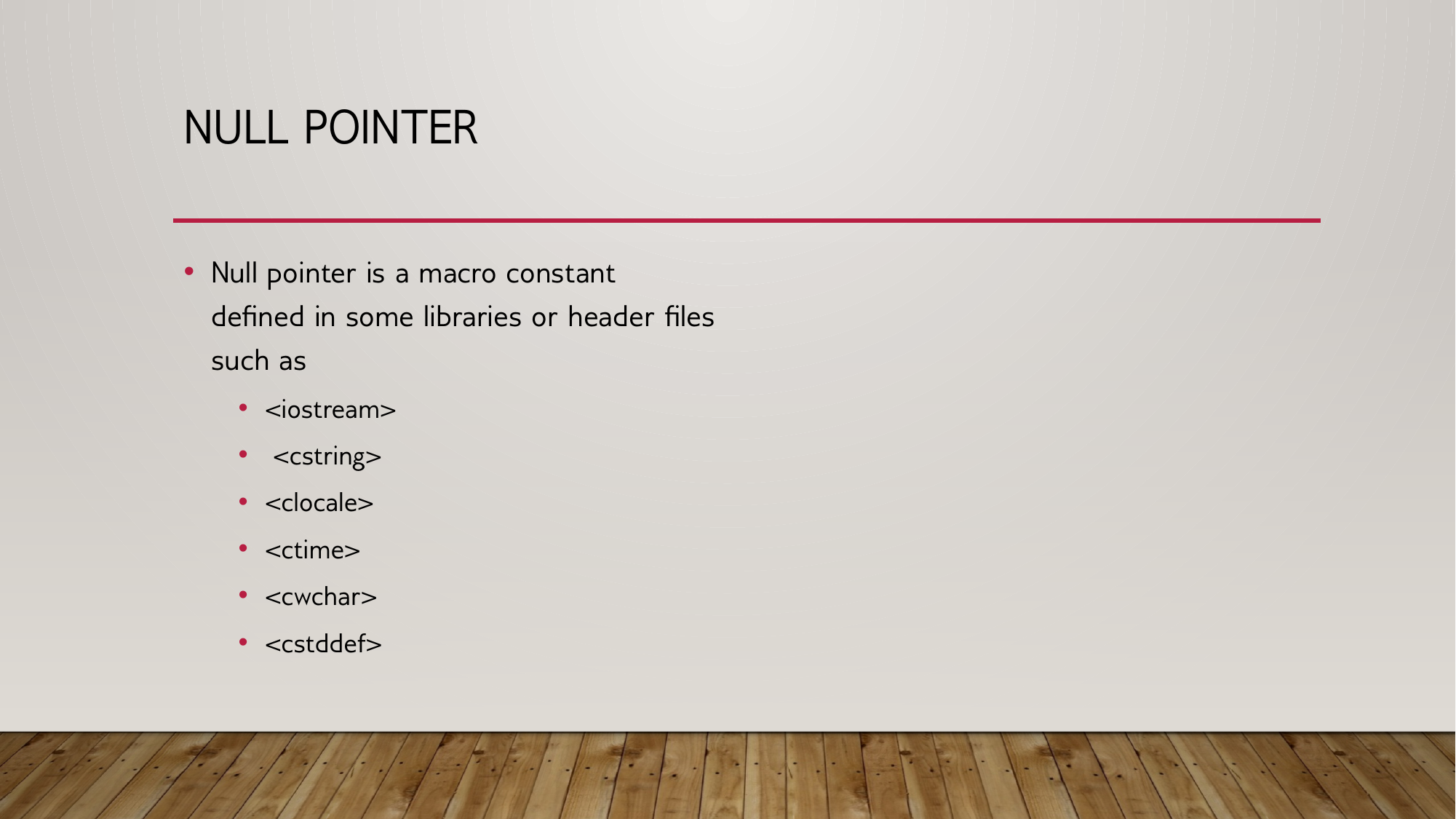

# NULL POINTER
Null pointer is a macro constant defined in some libraries or header files such as
<iostream>
 <cstring>
<clocale>
<ctime>
<cwchar>
<cstddef>